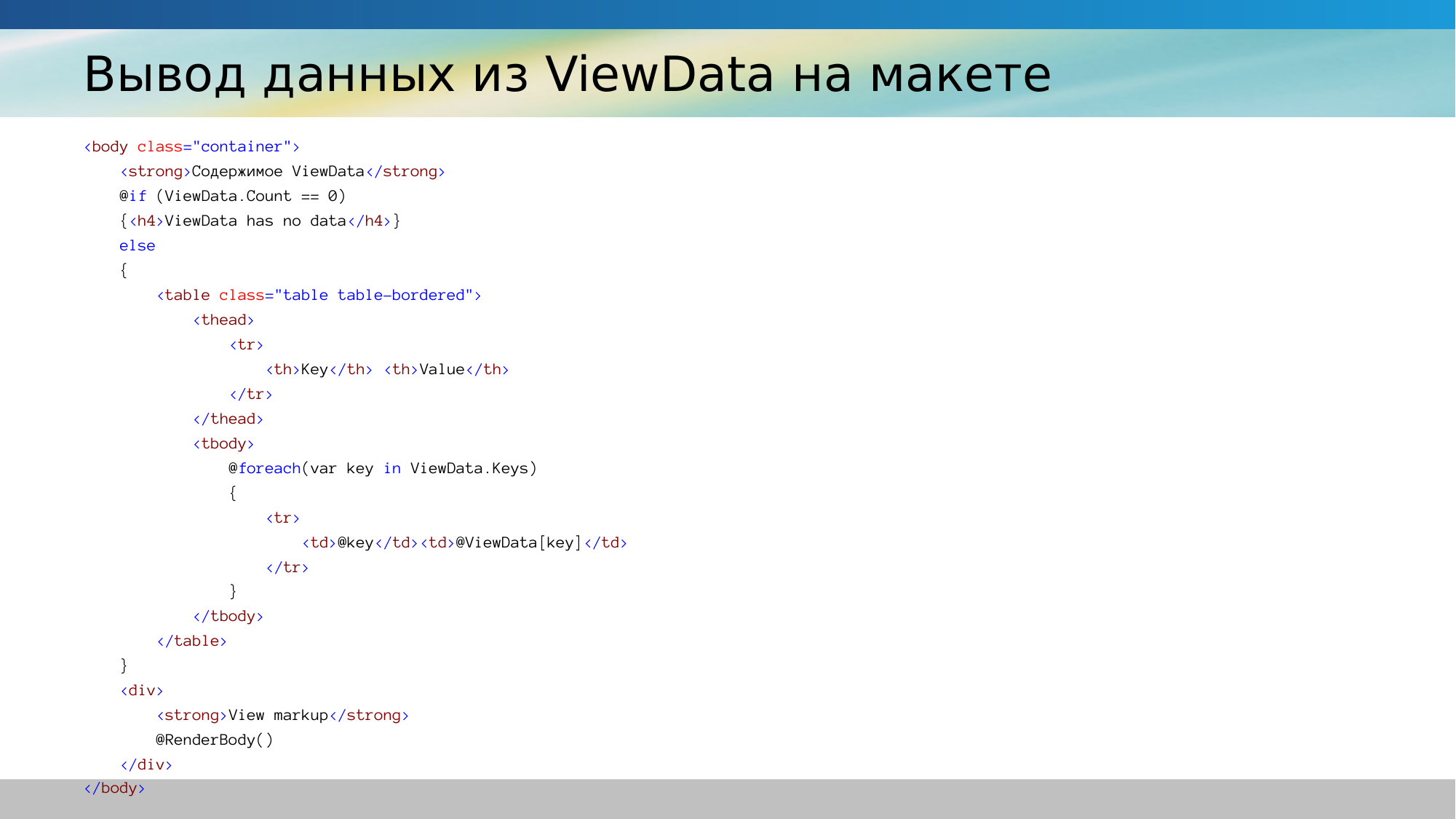

# Вывод данных из ViewData на макете
<body class="container">
    <strong>Содержимое ViewData</strong>
    @if (ViewData.Count == 0)
    {<h4>ViewData has no data</h4>}
    else
    {
        <table class="table table-bordered">
            <thead>
                <tr>
                    <th>Key</th> <th>Value</th>
                </tr>
            </thead>
            <tbody>
                @foreach(var key in ViewData.Keys)
                {
                    <tr>
                        <td>@key</td><td>@ViewData[key]</td>
                    </tr>
                }
            </tbody>
        </table>
    }
    <div>
        <strong>View markup</strong>
        @RenderBody()
    </div>
</body>